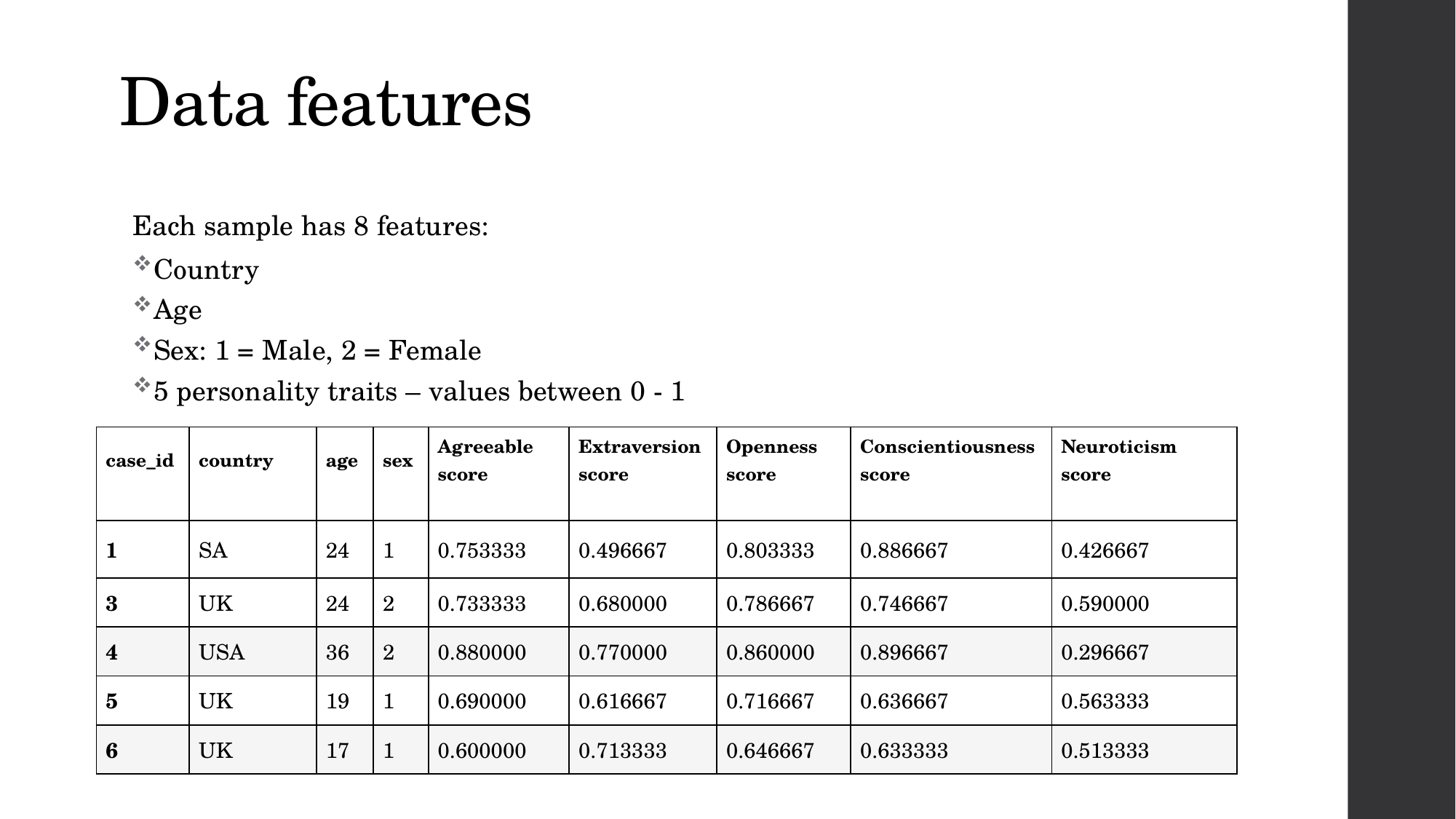

Data features
Each sample has 8 features:
Country
Age
Sex: 1 = Male, 2 = Female
5 personality traits – values between 0 - 1

| case\_id | country | age | sex | Agreeable score | Extraversion score | Openness score | Conscientiousness score | Neuroticism score |
| --- | --- | --- | --- | --- | --- | --- | --- | --- |
| 1 | SA | 24 | 1 | 0.753333 | 0.496667 | 0.803333 | 0.886667 | 0.426667 |
| 3 | UK | 24 | 2 | 0.733333 | 0.680000 | 0.786667 | 0.746667 | 0.590000 |
| 4 | USA | 36 | 2 | 0.880000 | 0.770000 | 0.860000 | 0.896667 | 0.296667 |
| 5 | UK | 19 | 1 | 0.690000 | 0.616667 | 0.716667 | 0.636667 | 0.563333 |
| 6 | UK | 17 | 1 | 0.600000 | 0.713333 | 0.646667 | 0.633333 | 0.513333 |